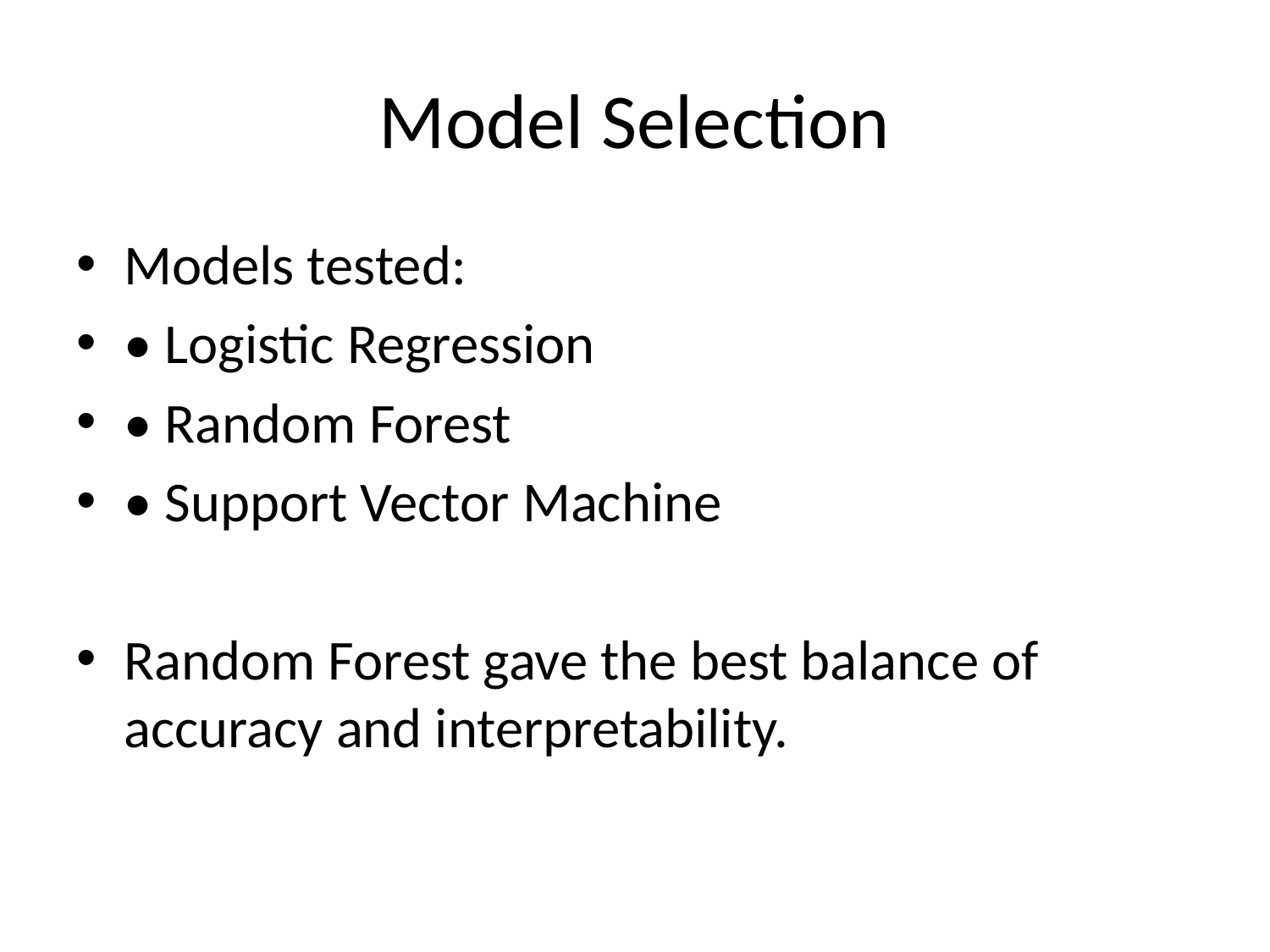

# Model Selection
Models tested:
• Logistic Regression
• Random Forest
• Support Vector Machine

Random Forest gave the best balance of accuracy and interpretability.